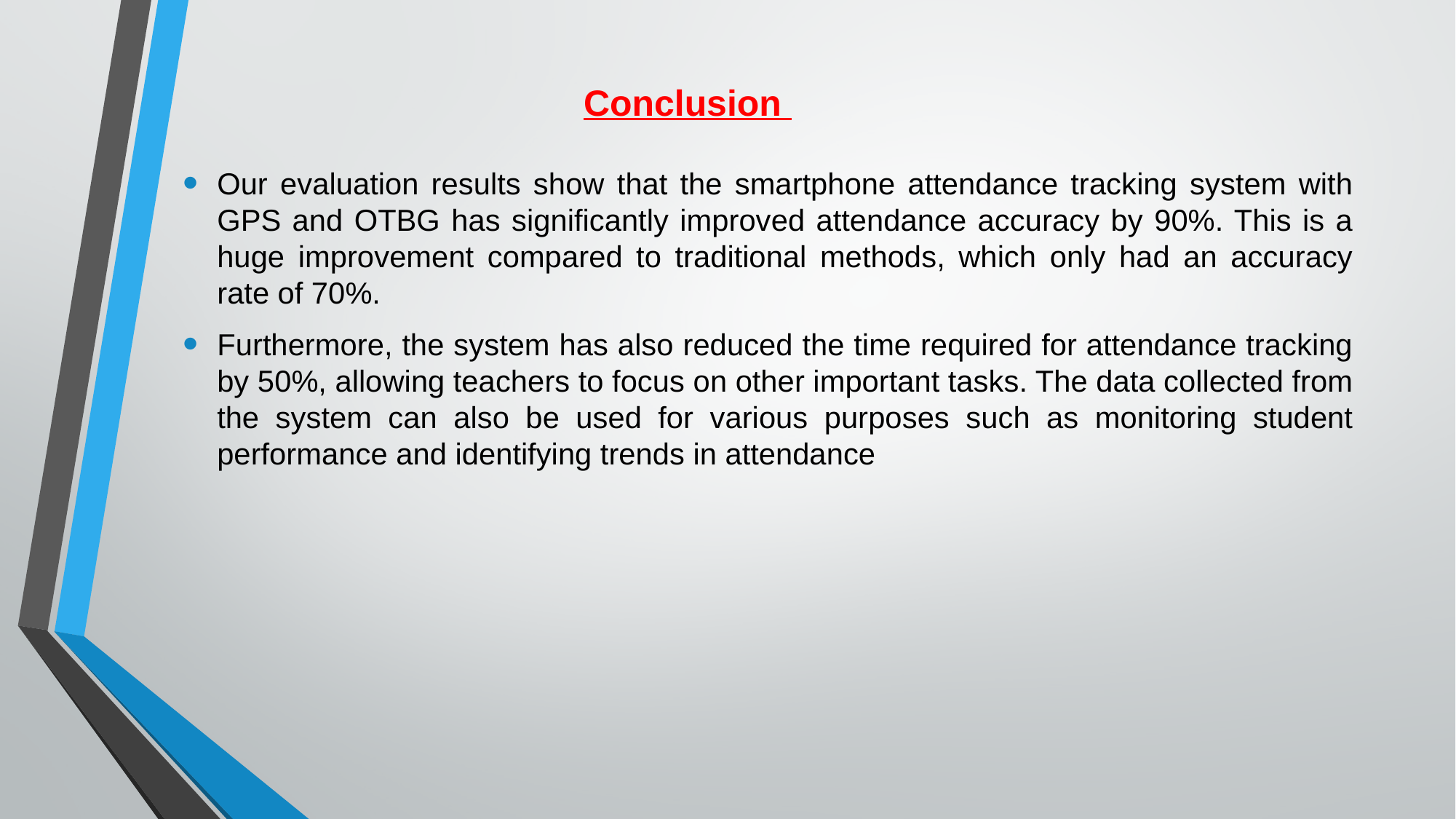

# Conclusion

Our evaluation results show that the smartphone attendance tracking system with GPS and OTBG has significantly improved attendance accuracy by 90%. This is a huge improvement compared to traditional methods, which only had an accuracy rate of 70%.
Furthermore, the system has also reduced the time required for attendance tracking by 50%, allowing teachers to focus on other important tasks. The data collected from the system can also be used for various purposes such as monitoring student performance and identifying trends in attendance